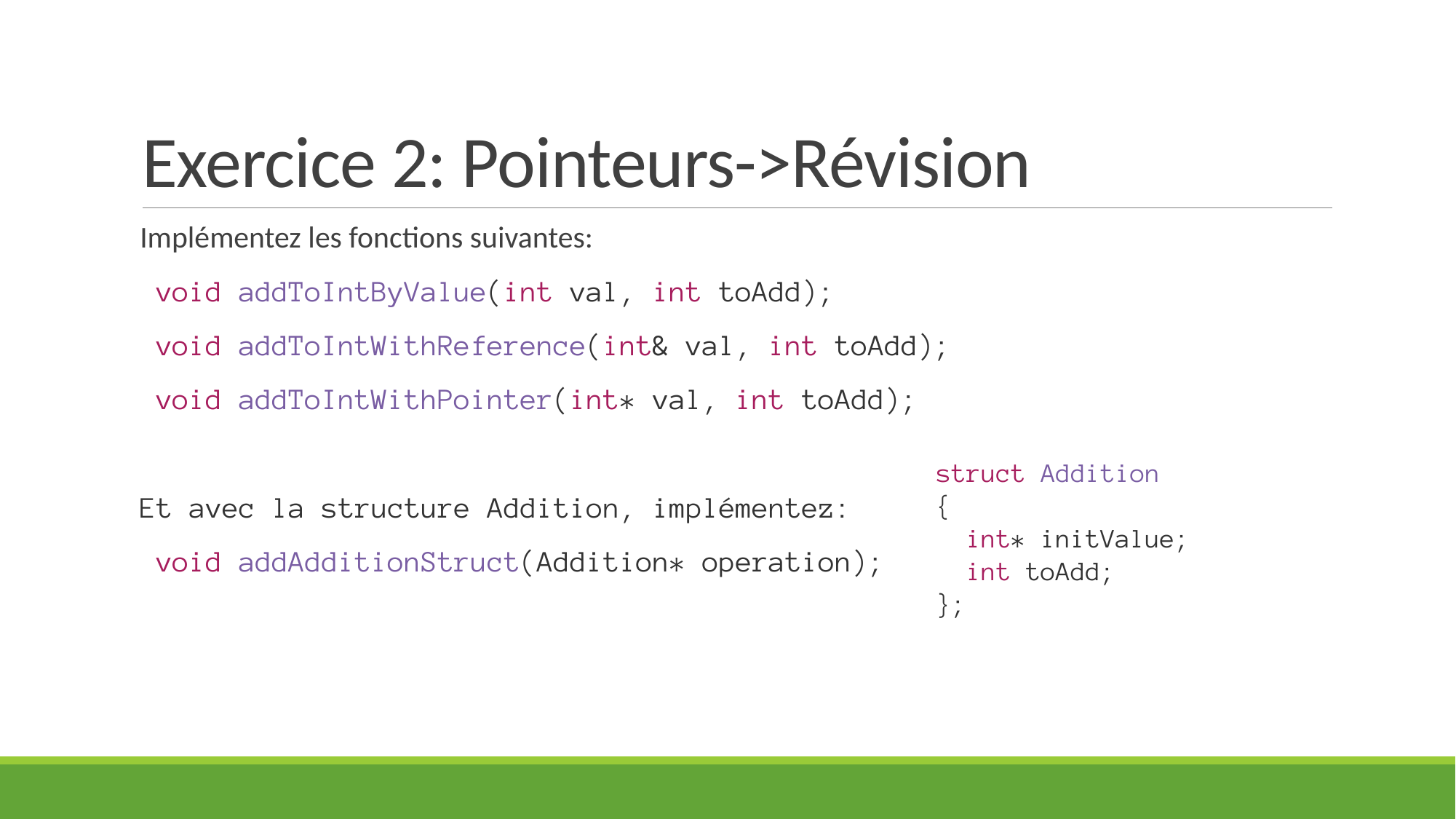

# Exercice 2: Pointeurs->Révision
Implémentez les fonctions suivantes:
 void addToIntByValue(int val, int toAdd);
 void addToIntWithReference(int& val, int toAdd);
 void addToIntWithPointer(int* val, int toAdd);

Et avec la structure Addition, implémentez:
 void addAdditionStruct(Addition* operation);

struct Addition
{
  int* initValue;
  int toAdd;
};